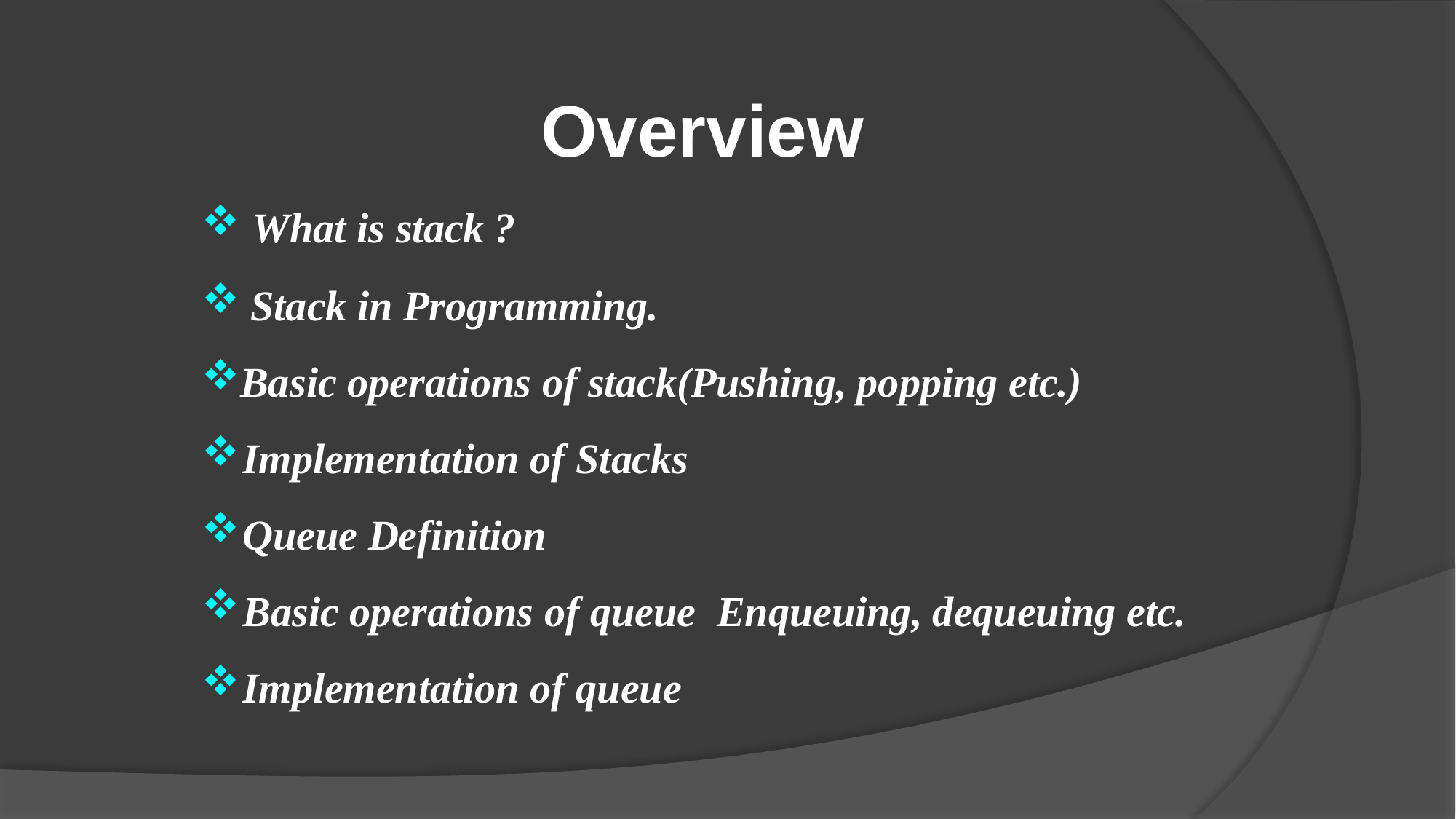

# Overview
 What is stack ?
 Stack in Programming.
Basic operations of stack(Pushing, popping etc.)
Implementation of Stacks
Queue Definition
Basic operations of queue  Enqueuing, dequeuing etc.
Implementation of queue